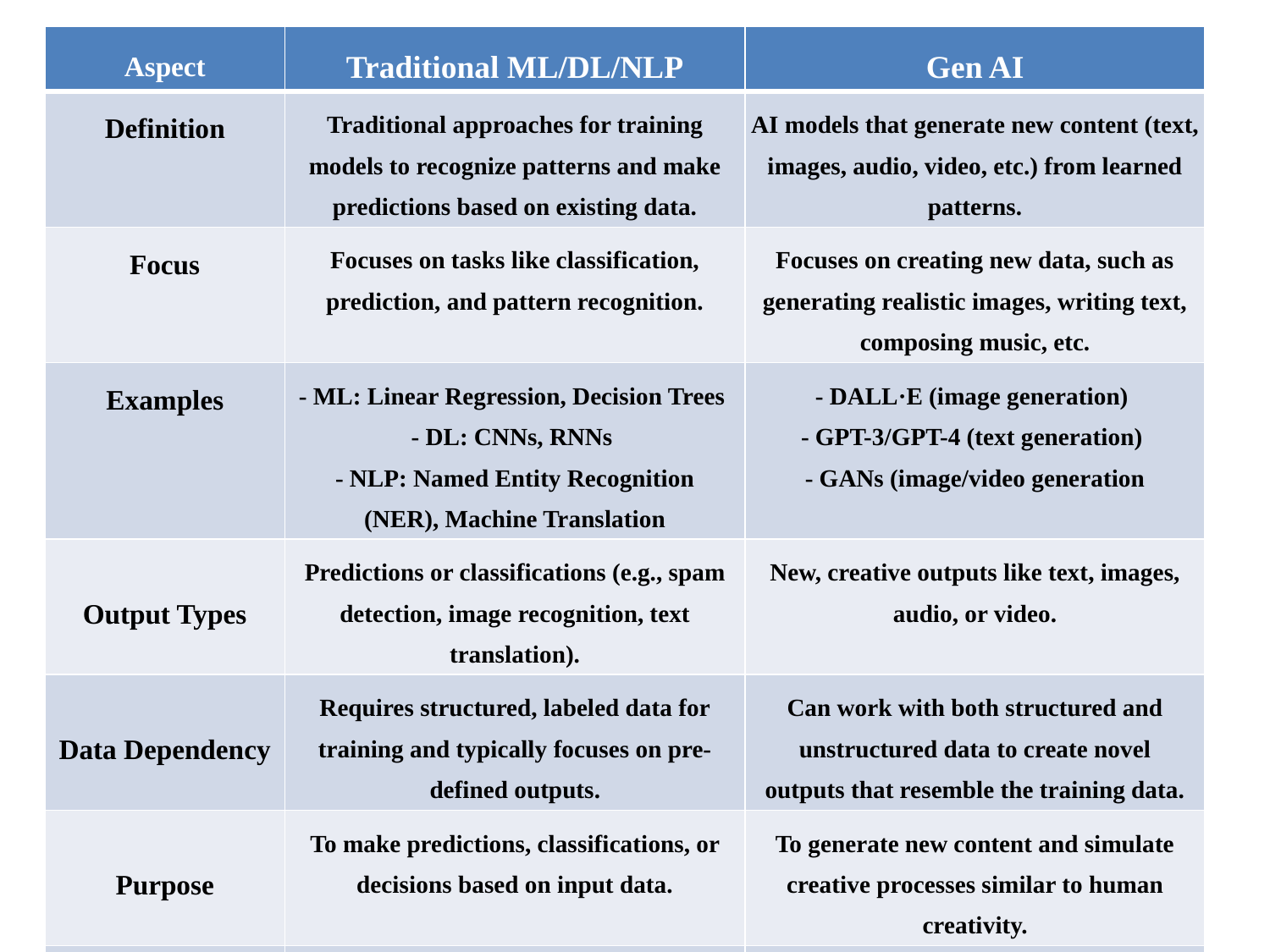

| Aspect | Traditional ML/DL/NLP | Gen AI |
| --- | --- | --- |
| Definition | Traditional approaches for training models to recognize patterns and make predictions based on existing data. | AI models that generate new content (text, images, audio, video, etc.) from learned patterns. |
| Focus | Focuses on tasks like classification, prediction, and pattern recognition. | Focuses on creating new data, such as generating realistic images, writing text, composing music, etc. |
| Examples | - ML: Linear Regression, Decision Trees - DL: CNNs, RNNs - NLP: Named Entity Recognition (NER), Machine Translation | - DALL·E (image generation) - GPT-3/GPT-4 (text generation) - GANs (image/video generation |
| Output Types | Predictions or classifications (e.g., spam detection, image recognition, text translation). | New, creative outputs like text, images, audio, or video. |
| Data Dependency | Requires structured, labeled data for training and typically focuses on pre-defined outputs. | Can work with both structured and unstructured data to create novel outputs that resemble the training data. |
| Purpose | To make predictions, classifications, or decisions based on input data. | To generate new content and simulate creative processes similar to human creativity. |
| Training Data | Needs specific input-output pairs for supervised learning tasks. | Trained on large datasets (e.g., text, images) to learn the patterns and then generate new data. |
| Complexity | Traditional ML is simpler (requires less data and computation); DL models (like CNNs and RNNs) need more data and are more complex. | Generally more complex due to larger models and more diverse outputs, often using advanced architectures like GANs or Transformers. |
| Application Domain | Used in tasks like fraud detection, stock market prediction, image classification, language translation. | Used in creative tasks like text writing, image creation, music composition, and video generation. |
| Architecture | - ML: Decision Trees, SVMs, Logistic Regression - DL: Convolutional Neural Networks (CNNs), Recurrent Neural Networks (RNNs) | Generative models like Transformer-based LLMs (GPT), GANs, VAEs. |
| Model Behavior | Recognizes patterns and makes decisions based on those patterns (e.g., "What is this image?"). | Generates new data by learning from patterns (e.g., "Create an image based on this text prompt"). |
| Example Use Cases | - Fraud detection in banking - Predicting house prices - Recognizing objects in images - Translating languages | - Text generation for writing assistance - Creating art or images - Generating music or audio - Video creation based on descriptions |
| User Interaction | Users typically input data and get predictions or classifications. | Users provide prompts or partial input (e.g., text description), and the model generates new content. |
| Subset Relationship | Traditional ML/DL/NLP are broader in their focus on structured prediction tasks. | Gen AI is a subset of AI that specializes in creating new, creative outputs. |